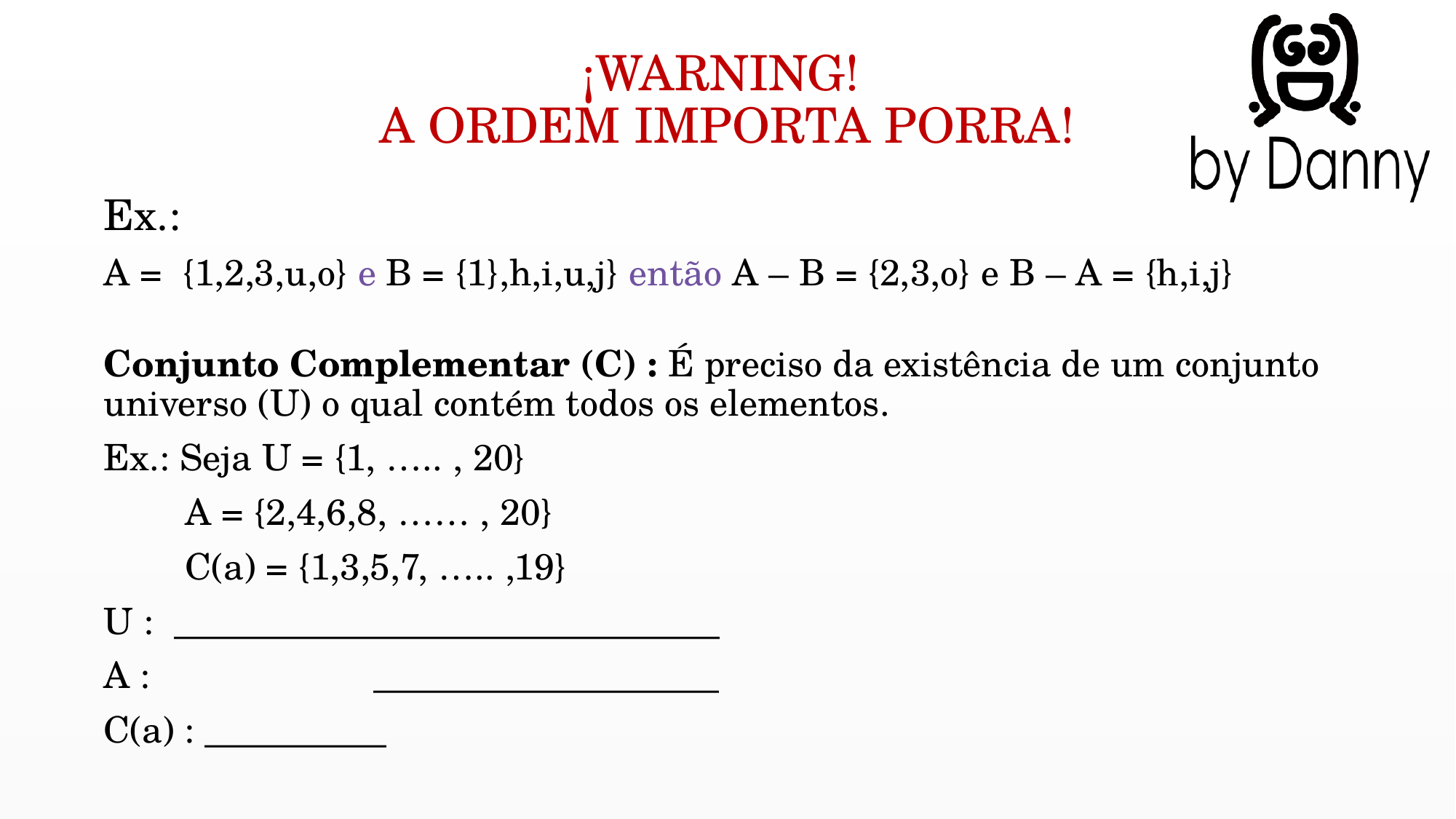

# ¡WARNING! A ORDEM IMPORTA PORRA!
Ex.:
A =  {1,2,3,u,o} e B = {1},h,i,u,j} então A – B = {2,3,o} e B – A = {h,i,j}
Conjunto Complementar (C) : É preciso da existência de um conjunto universo (U) o qual contém todos os elementos.
Ex.: Seja U = {1, ….. , 20}
        A = {2,4,6,8, …… , 20}
        C(a) = {1,3,5,7, ….. ,19}
U :  ______________________________
A :                      ___________________
C(a) : __________